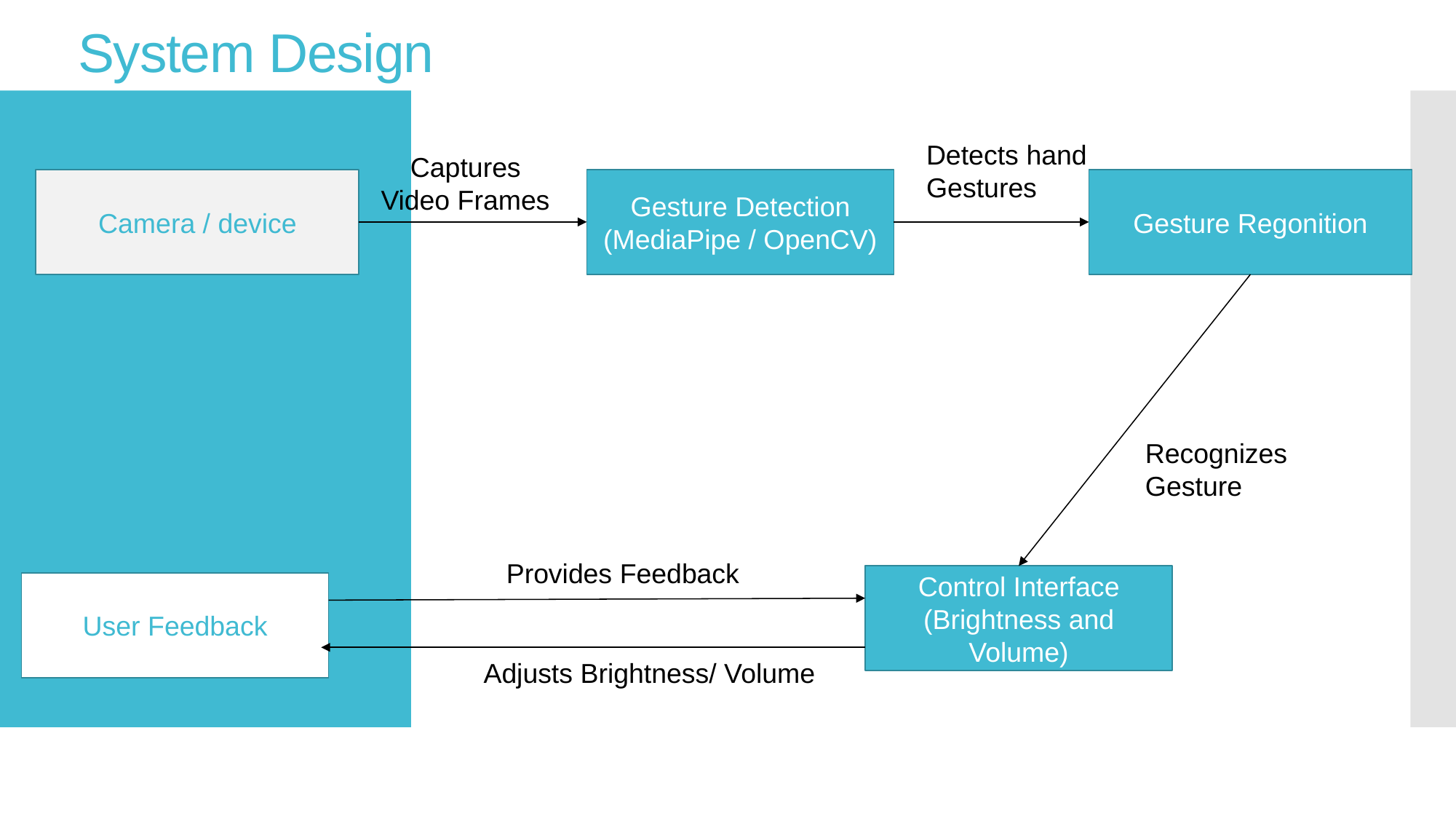

# System Design
Detects hand Gestures
Captures Video Frames
Camera / device
Gesture Detection
(MediaPipe / OpenCV)
Gesture Regonition
Recognizes Gesture
Provides Feedback
Control Interface
(Brightness and Volume)
User Feedback
Adjusts Brightness/ Volume